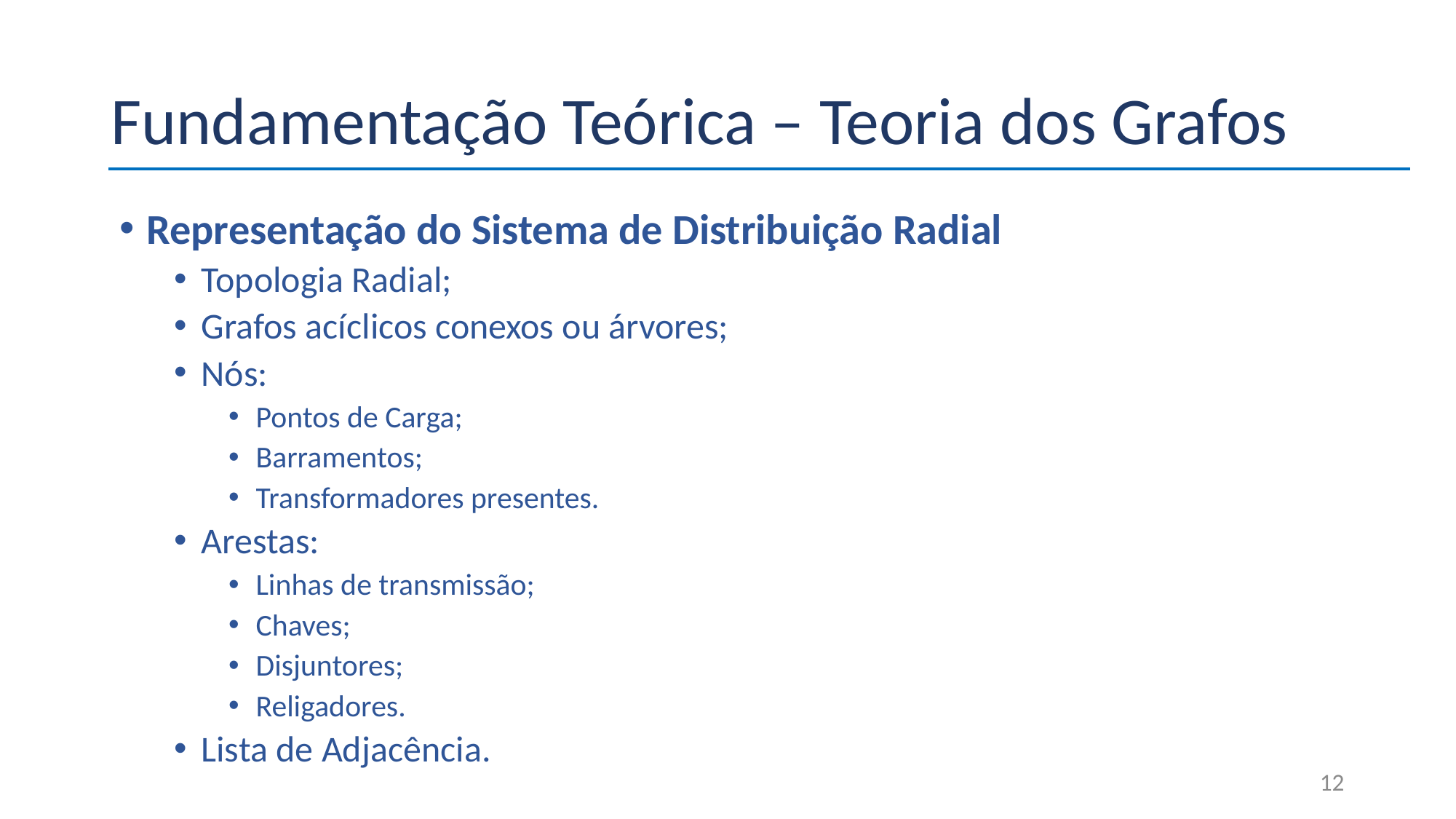

# Fundamentação Teórica – Teoria dos Grafos
Representação do Sistema de Distribuição Radial
Topologia Radial;
Grafos acíclicos conexos ou árvores;
Nós:
Pontos de Carga;
Barramentos;
Transformadores presentes.
Arestas:
Linhas de transmissão;
Chaves;
Disjuntores;
Religadores.
Lista de Adjacência.
12